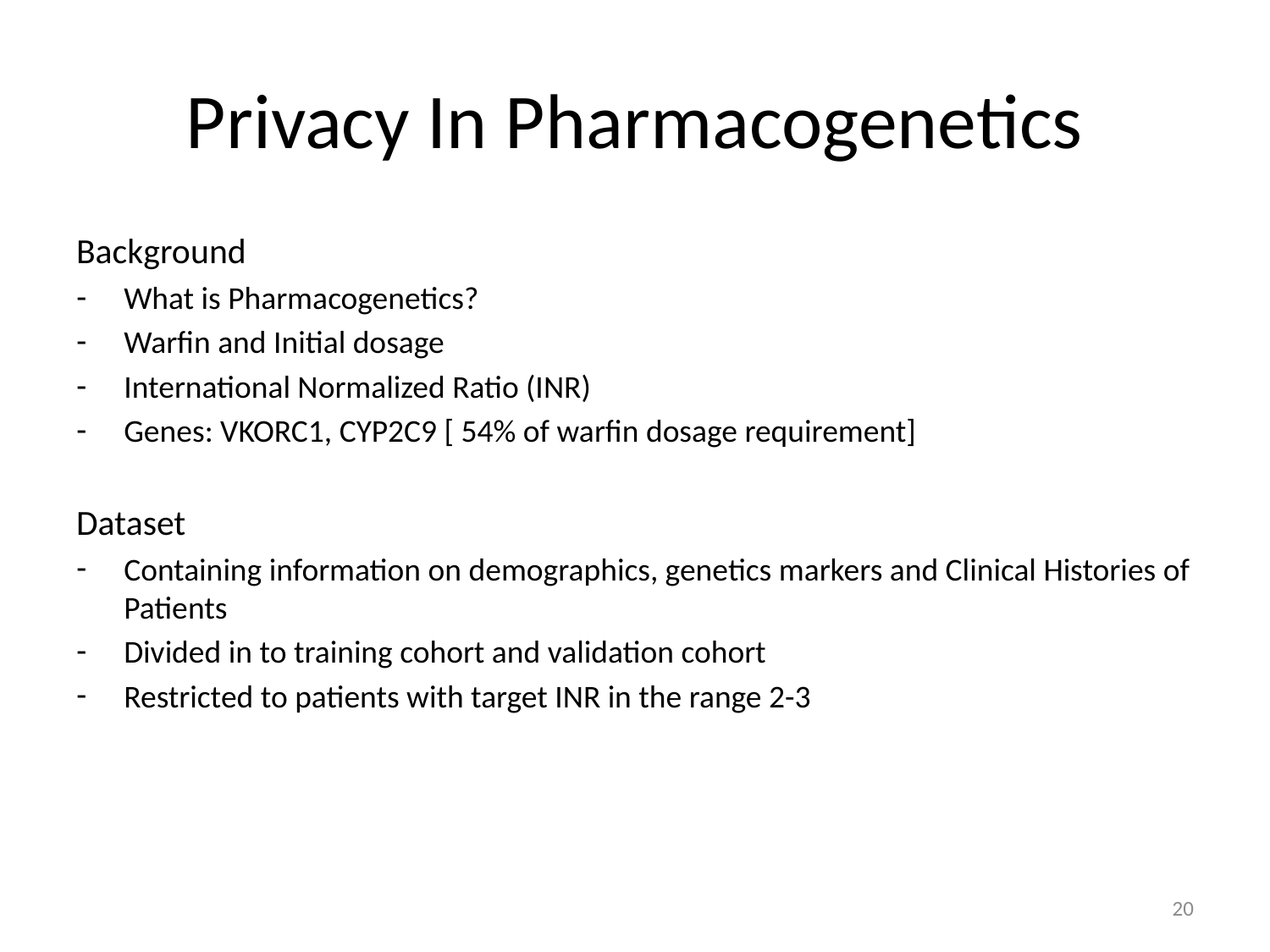

# Privacy In Pharmacogenetics
Background
What is Pharmacogenetics?
Warfin and Initial dosage
International Normalized Ratio (INR)
Genes: VKORC1, CYP2C9 [ 54% of warfin dosage requirement]

Dataset
Containing information on demographics, genetics markers and Clinical Histories of Patients
Divided in to training cohort and validation cohort
Restricted to patients with target INR in the range 2-3
20